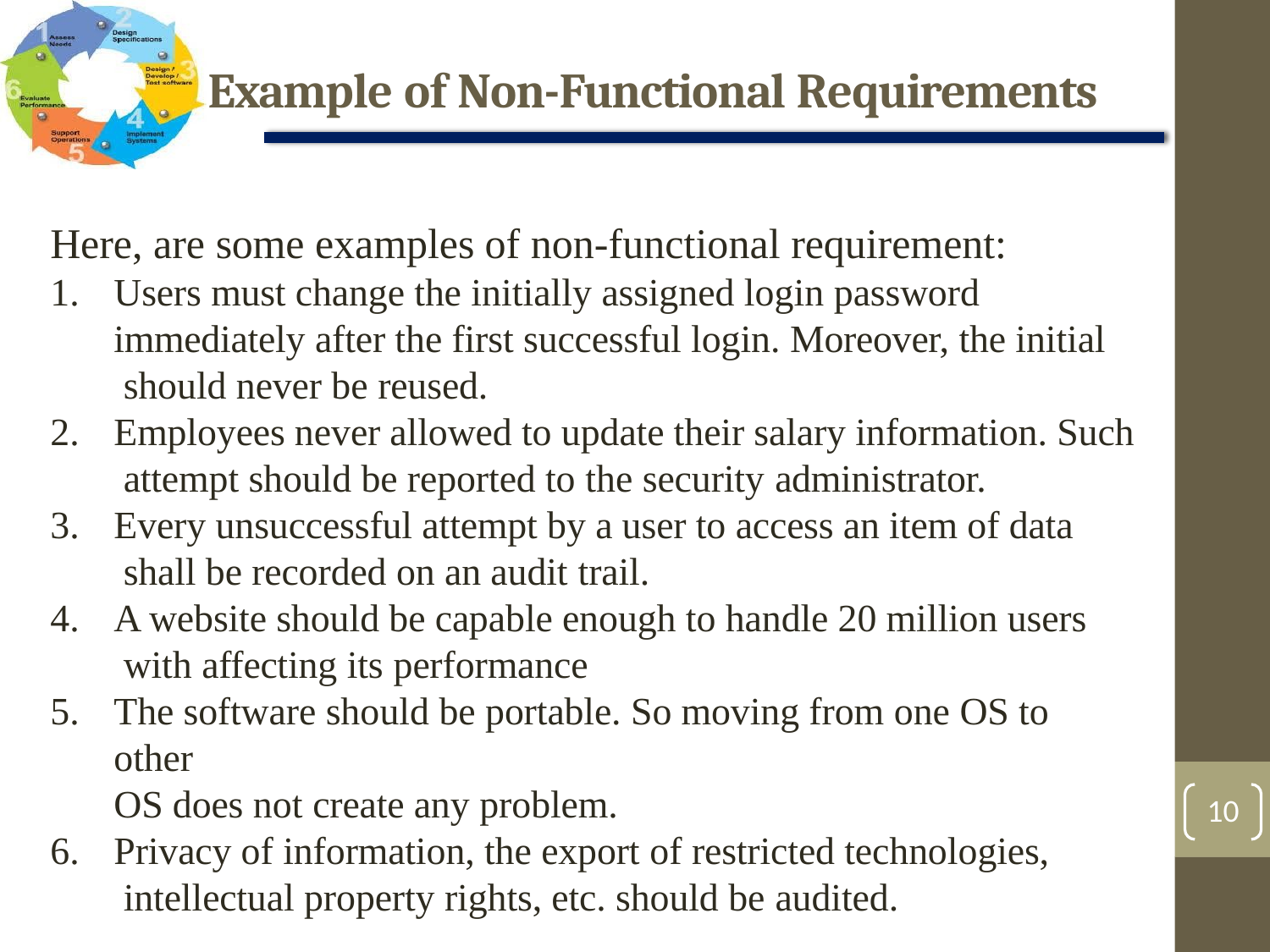

# Example of Non-Functional Requirements

Here, are some examples of non-functional requirement:
Users must change the initially assigned login password  immediately after the first successful login. Moreover, the initial  should never be reused.
Employees never allowed to update their salary information. Such  attempt should be reported to the security administrator.
Every unsuccessful attempt by a user to access an item of data  shall be recorded on an audit trail.
A website should be capable enough to handle 20 million users  with affecting its performance
The software should be portable. So moving from one OS to other
OS does not create any problem.
Privacy of information, the export of restricted technologies,  intellectual property rights, etc. should be audited.

10